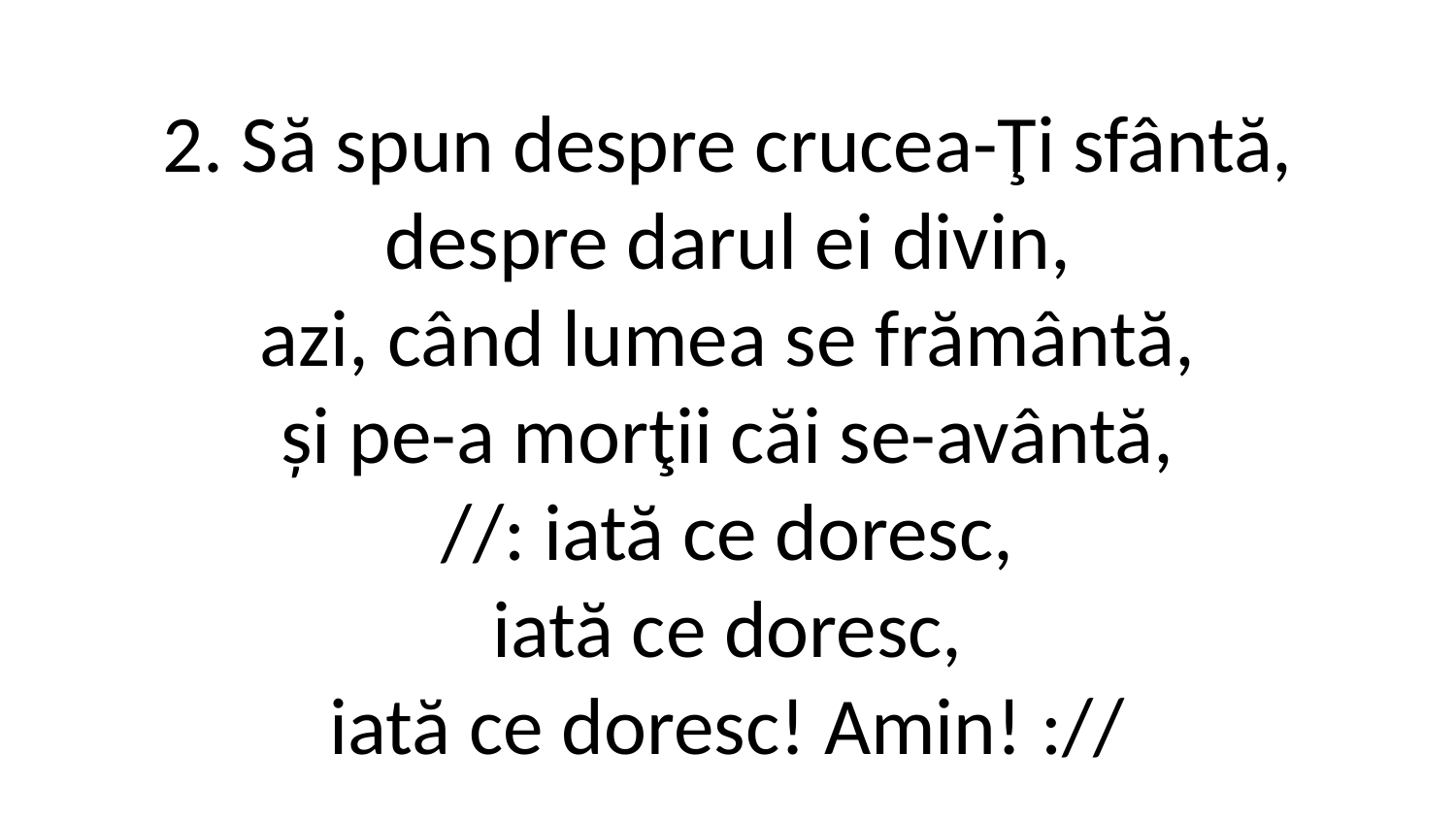

2. Să spun despre crucea-Ţi sfântă,
despre darul ei divin,
azi, când lumea se frământă,
și pe-a morţii căi se-avântă,
//: iată ce doresc,
iată ce doresc,
iată ce doresc! Amin! ://